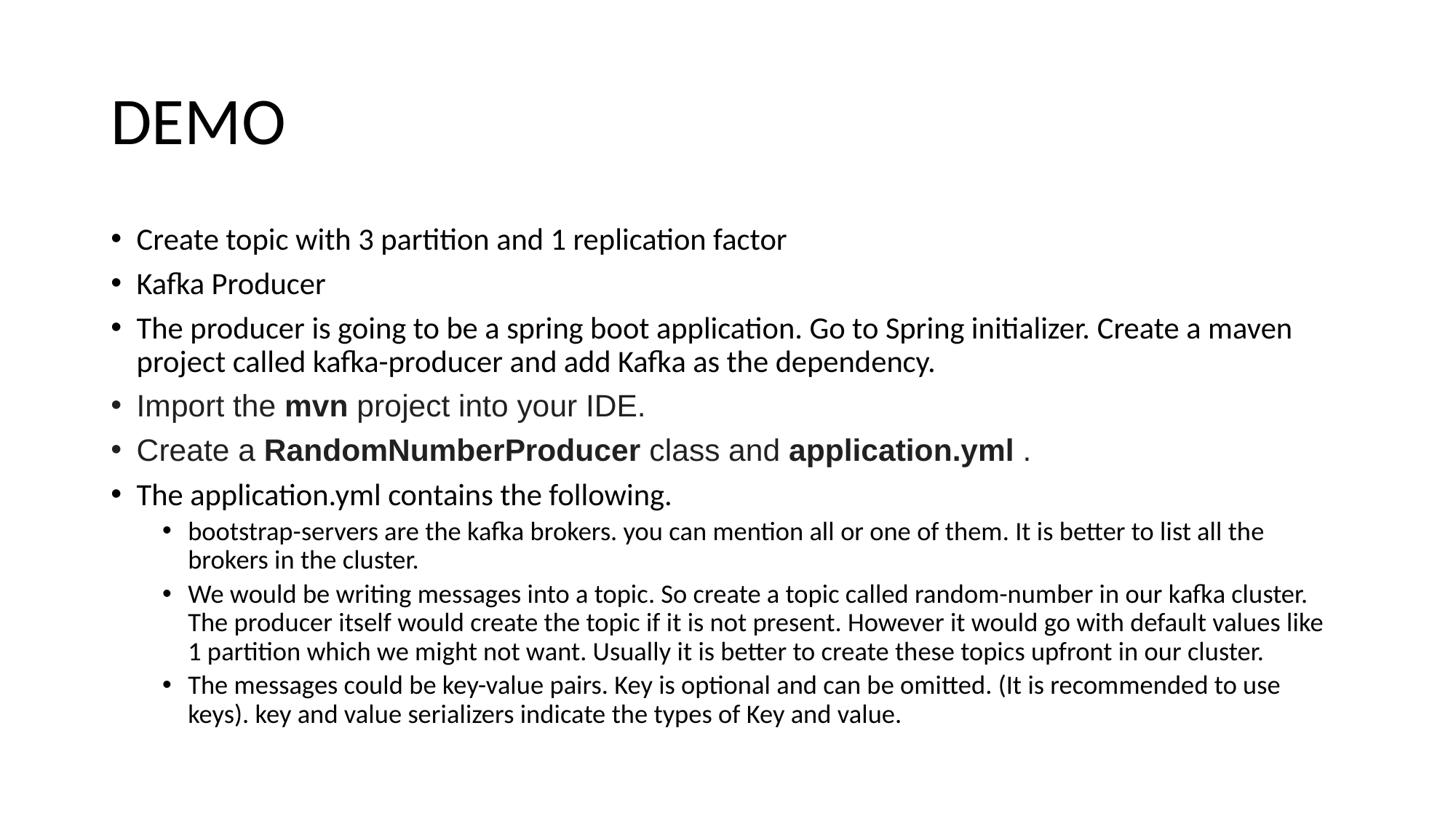

# DEMO
Create topic with 3 partition and 1 replication factor
Kafka Producer
The producer is going to be a spring boot application. Go to Spring initializer. Create a maven project called kafka-producer and add Kafka as the dependency.
Import the mvn project into your IDE.
Create a RandomNumberProducer class and application.yml .
The application.yml contains the following.
bootstrap-servers are the kafka brokers. you can mention all or one of them. It is better to list all the brokers in the cluster.
We would be writing messages into a topic. So create a topic called random-number in our kafka cluster. The producer itself would create the topic if it is not present. However it would go with default values like 1 partition which we might not want. Usually it is better to create these topics upfront in our cluster.
The messages could be key-value pairs. Key is optional and can be omitted. (It is recommended to use keys). key and value serializers indicate the types of Key and value.